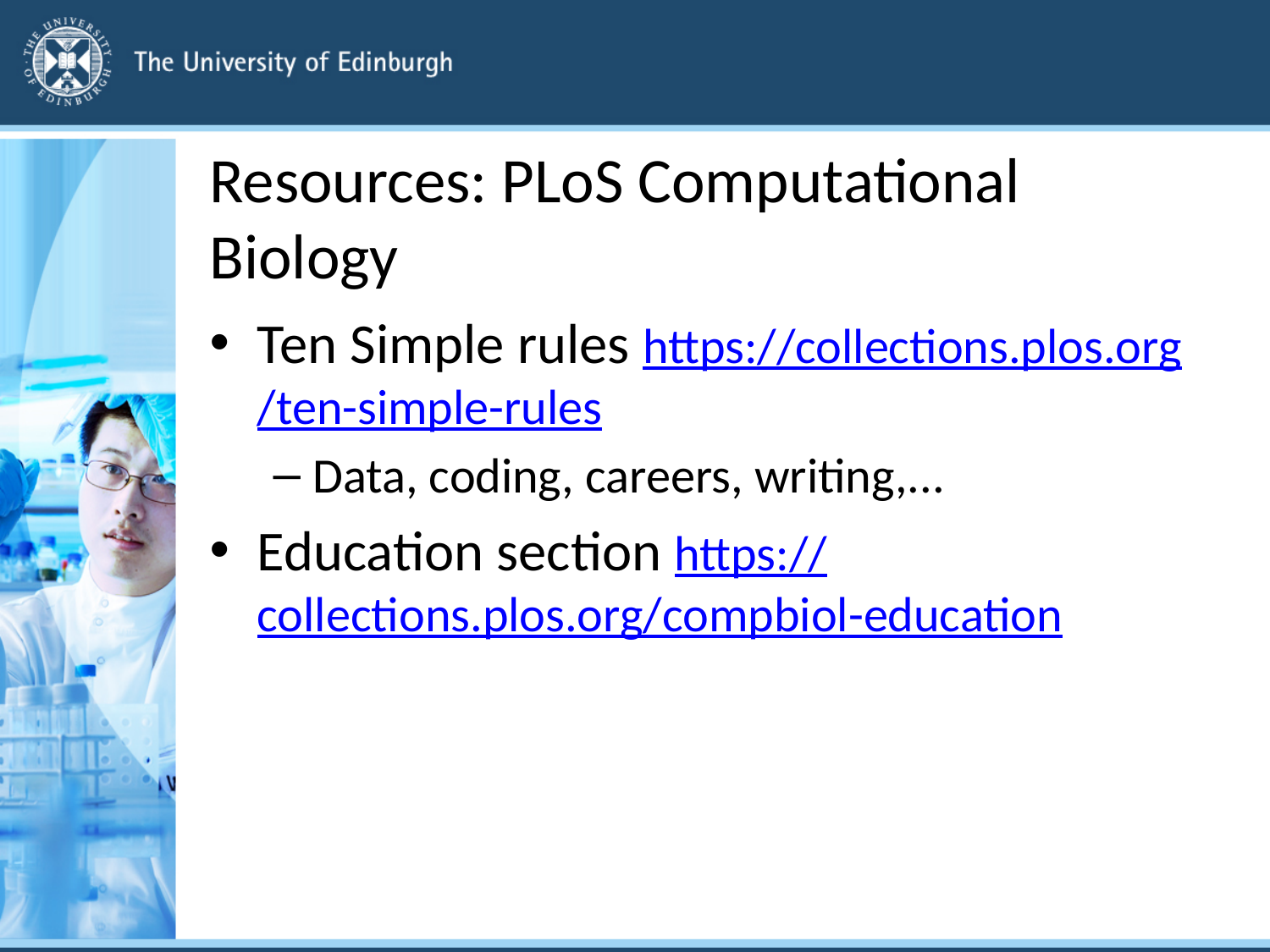

# Resources: PLoS Computational Biology
Ten Simple rules https://collections.plos.org/ten-simple-rules
Data, coding, careers, writing,...
Education section https://collections.plos.org/compbiol-education